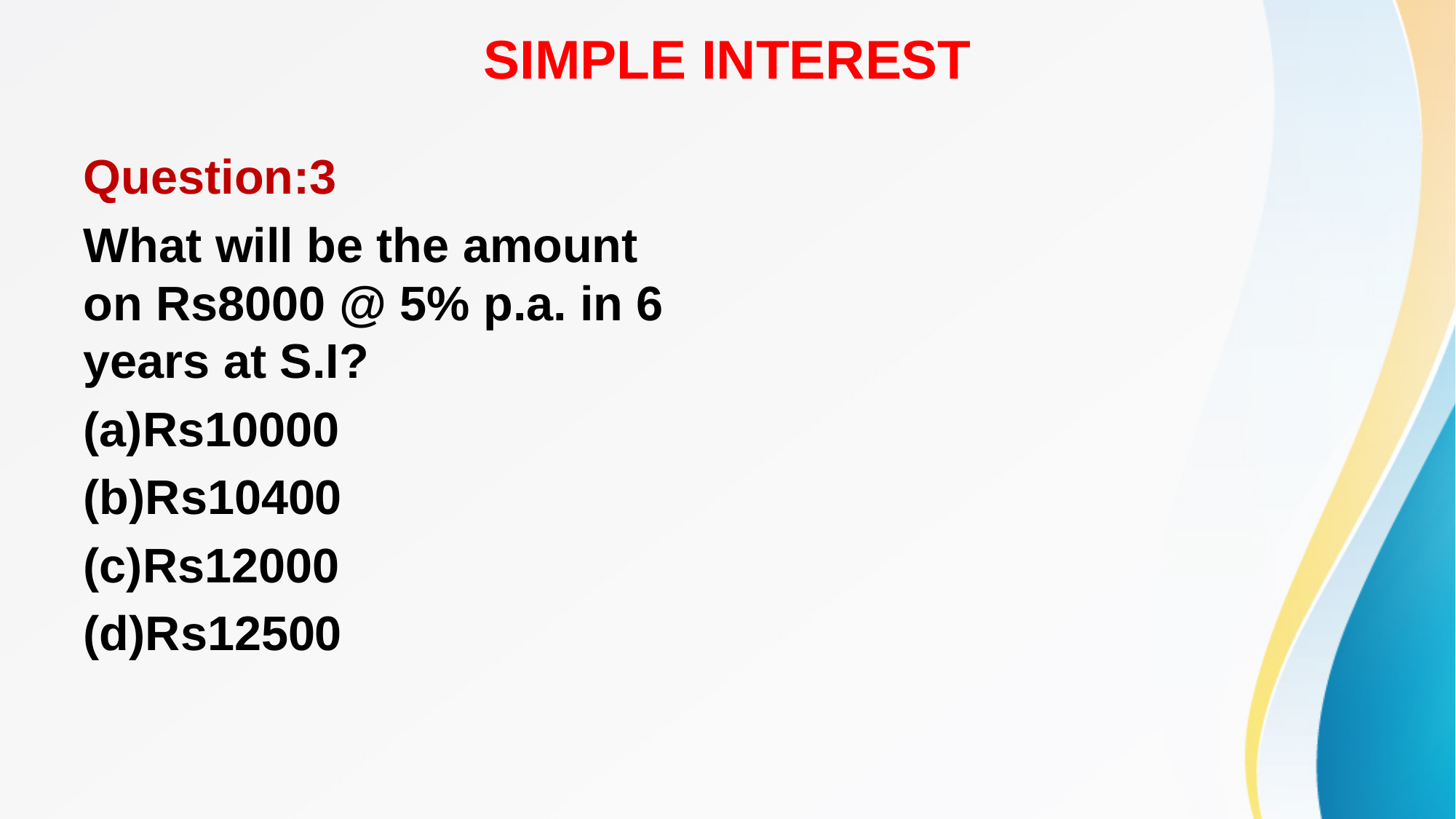

# SIMPLE INTEREST
Question:3
What will be the amount on Rs8000 @ 5% p.a. in 6 years at S.I?
(a)Rs10000
(b)Rs10400
(c)Rs12000
(d)Rs12500